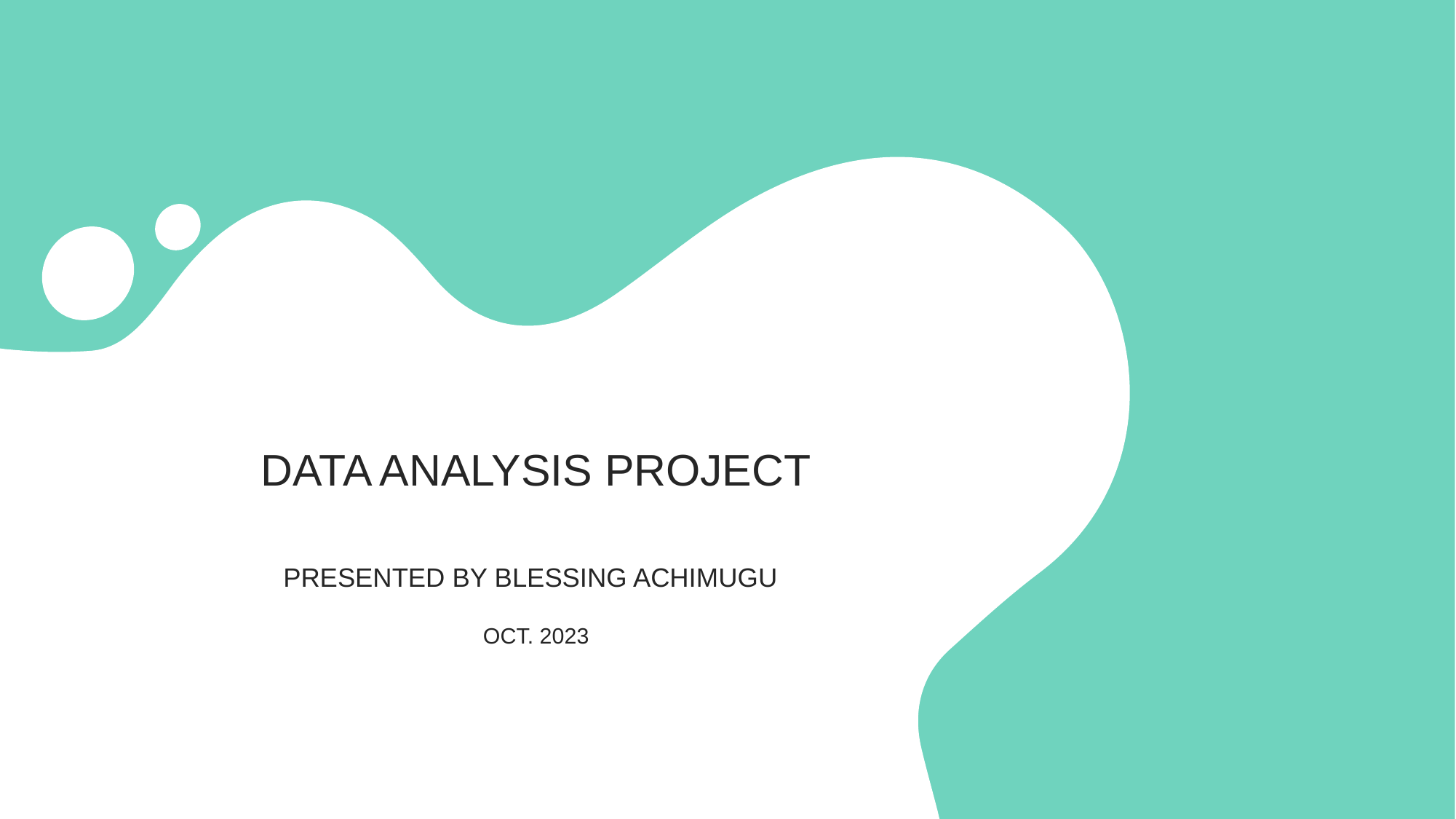

# DATA ANALYSIS PROJECT PRESENTED BY BLESSING ACHIMUGU  OCT. 2023